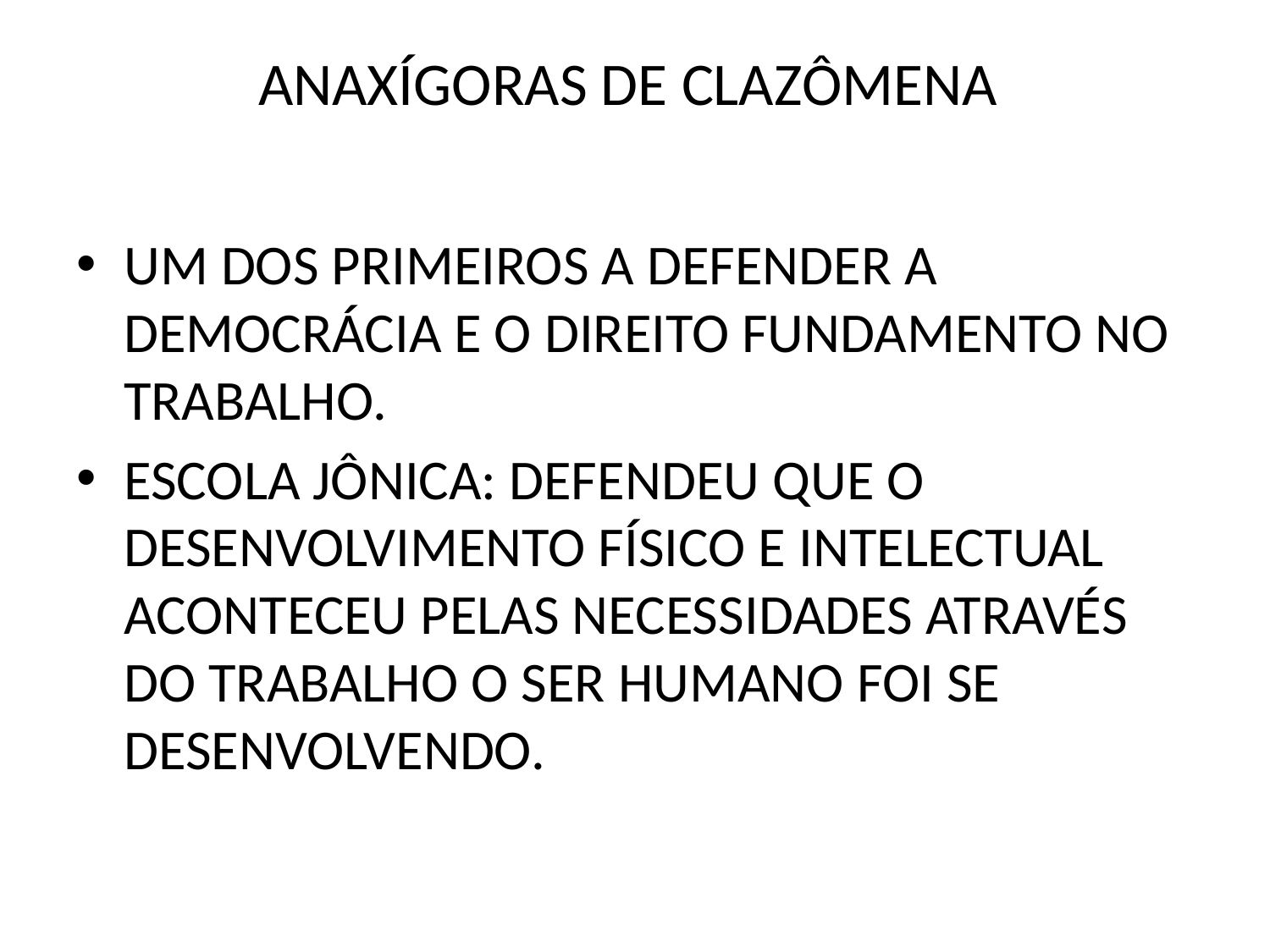

# ANAXÍGORAS DE CLAZÔMENA
UM DOS PRIMEIROS A DEFENDER A DEMOCRÁCIA E O DIREITO FUNDAMENTO NO TRABALHO.
ESCOLA JÔNICA: DEFENDEU QUE O DESENVOLVIMENTO FÍSICO E INTELECTUAL ACONTECEU PELAS NECESSIDADES ATRAVÉS DO TRABALHO O SER HUMANO FOI SE DESENVOLVENDO.